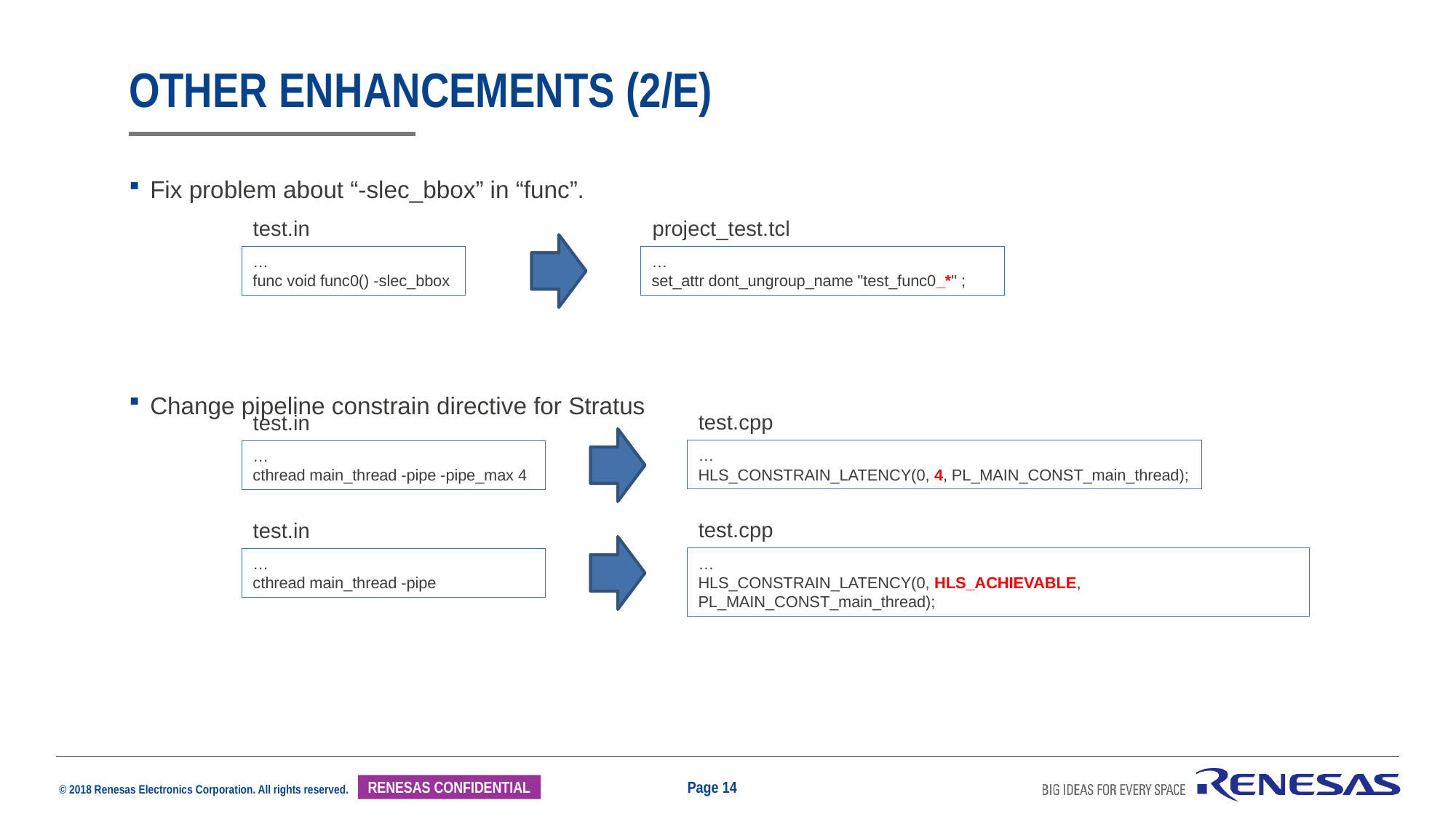

# Other enhancements (2/E)
Fix problem about “-slec_bbox” in “func”.

Change pipeline constrain directive for Stratus
project_test.tcl
test.in

…
set_attr dont_ungroup_name "test_func0_*" ;
…
func void func0() -slec_bbox
test.cpp
test.in

…
HLS_CONSTRAIN_LATENCY(0, 4, PL_MAIN_CONST_main_thread);
…
cthread main_thread -pipe -pipe_max 4
test.cpp
test.in

…
HLS_CONSTRAIN_LATENCY(0, HLS_ACHIEVABLE, PL_MAIN_CONST_main_thread);
…
cthread main_thread -pipe
Page 14